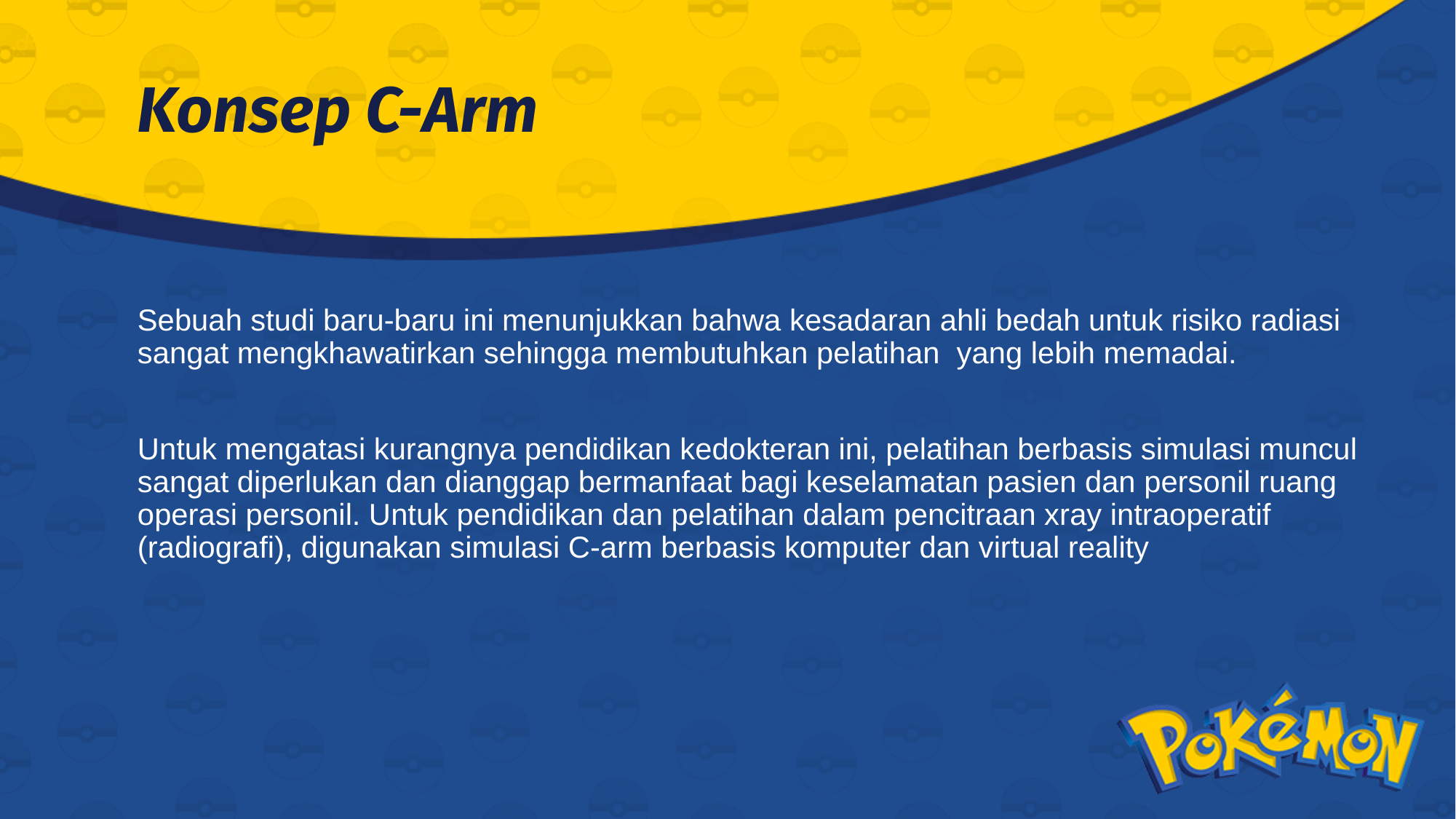

# Konsep C-Arm
Sebuah studi baru-baru ini menunjukkan bahwa kesadaran ahli bedah untuk risiko radiasi sangat mengkhawatirkan sehingga membutuhkan pelatihan  yang lebih memadai.

Untuk mengatasi kurangnya pendidikan kedokteran ini, pelatihan berbasis simulasi muncul sangat diperlukan dan dianggap bermanfaat bagi keselamatan pasien dan personil ruang operasi personil. Untuk pendidikan dan pelatihan dalam pencitraan xray intraoperatif (radiografi), digunakan simulasi C-arm berbasis komputer dan virtual reality